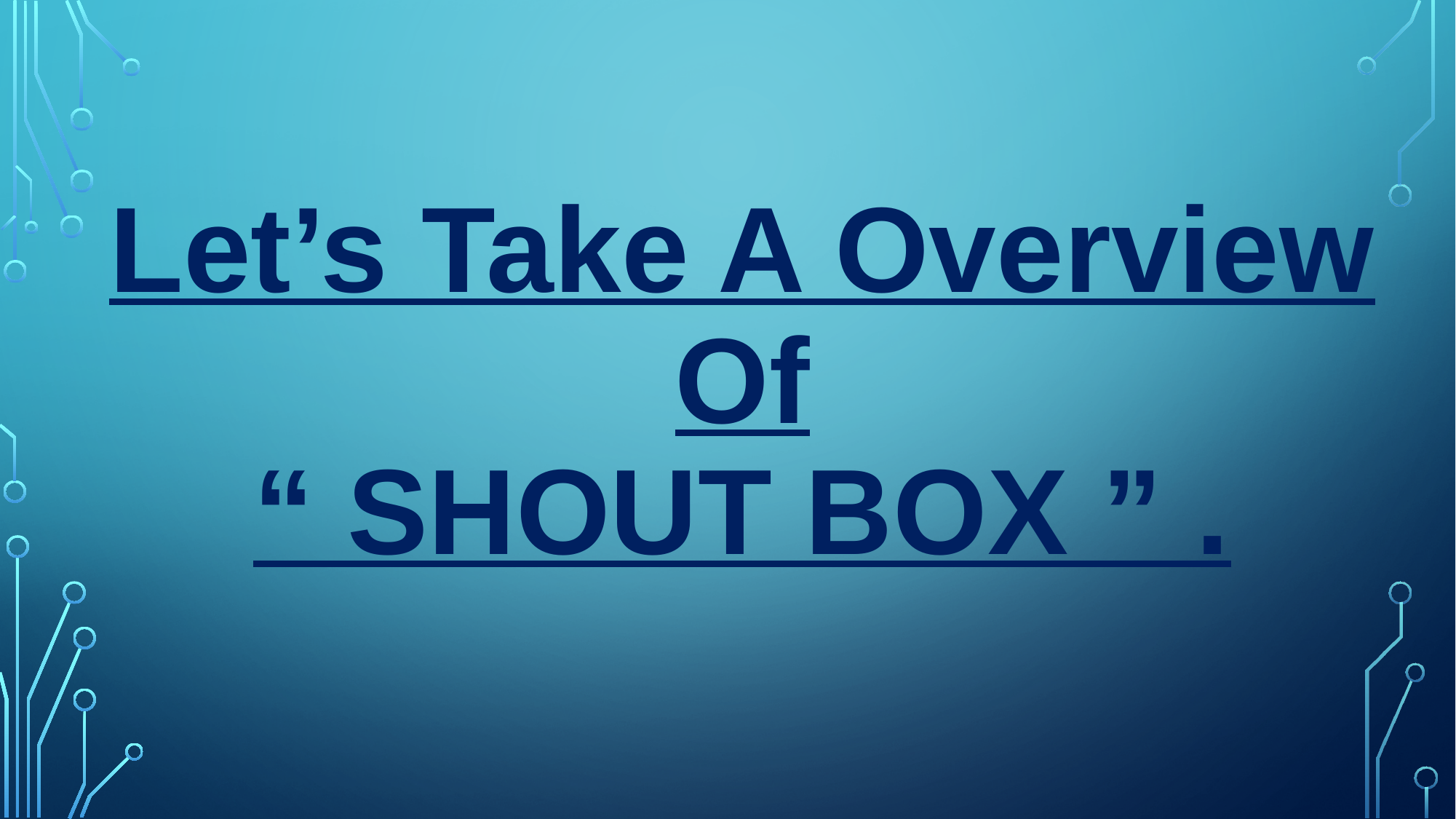

# Let’s Take A Overview Of “ Shout Box ” .